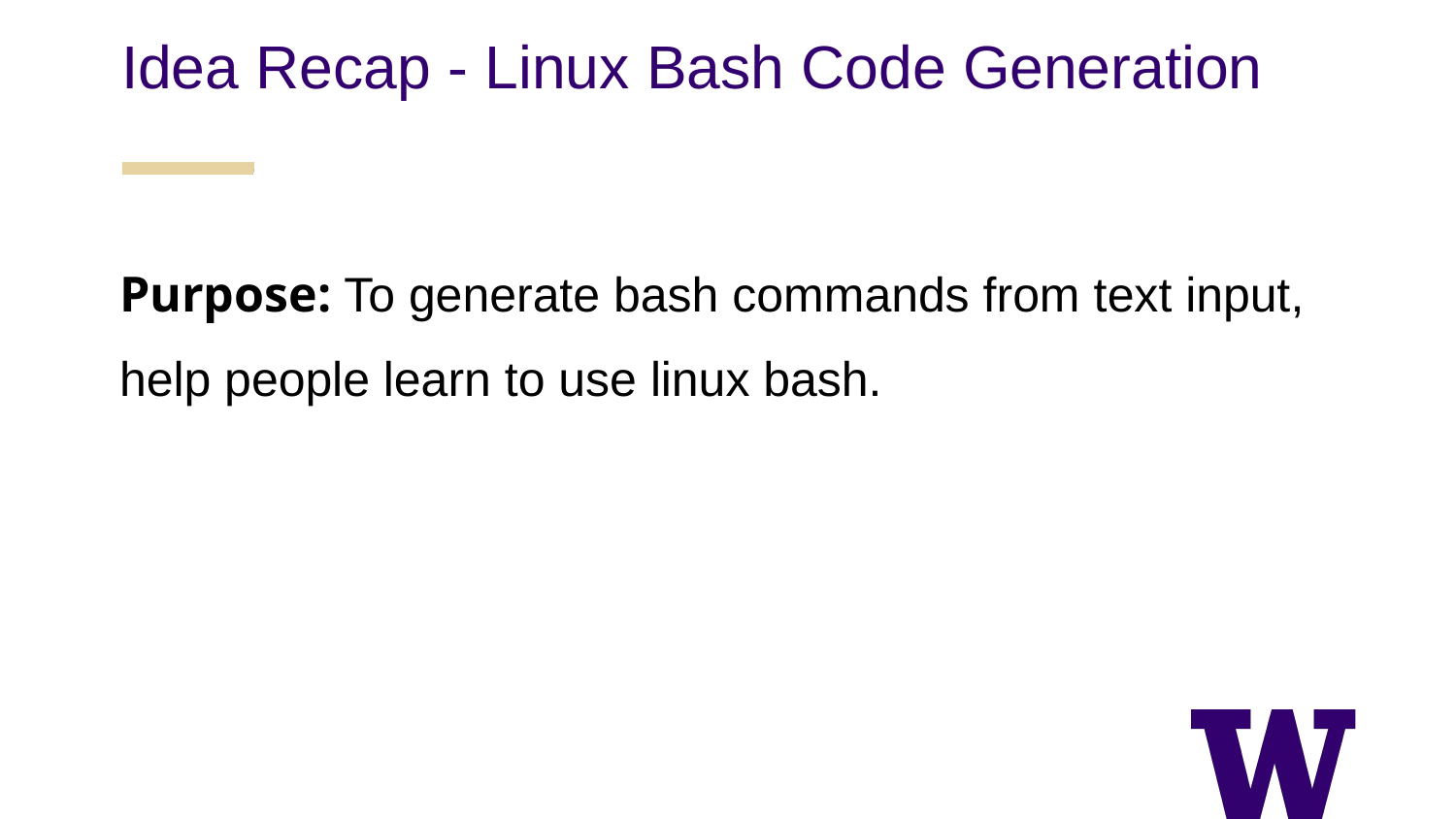

Idea Recap - Linux Bash Code Generation
Purpose: To generate bash commands from text input, help people learn to use linux bash.